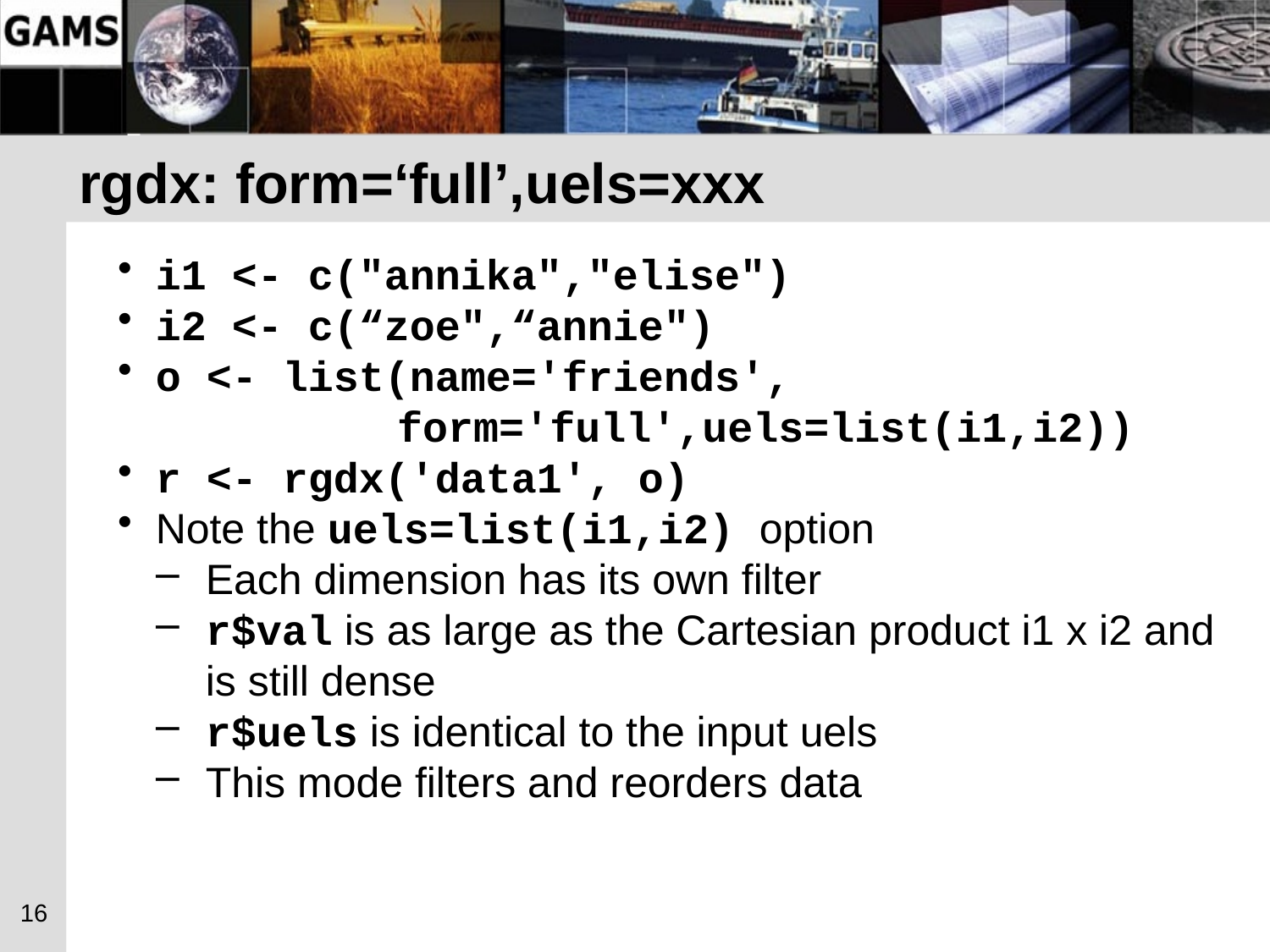

# rgdx: form=‘full’,uels=xxx
i1 <- c("annika","elise")
i2 <- c(“zoe",“annie")
o <- list(name='friends',
           form='full',uels=list(i1,i2))
r <- rgdx('data1', o)
Note the uels=list(i1,i2) option
Each dimension has its own filter
r$val is as large as the Cartesian product i1 x i2 and is still dense
r$uels is identical to the input uels
This mode filters and reorders data

16